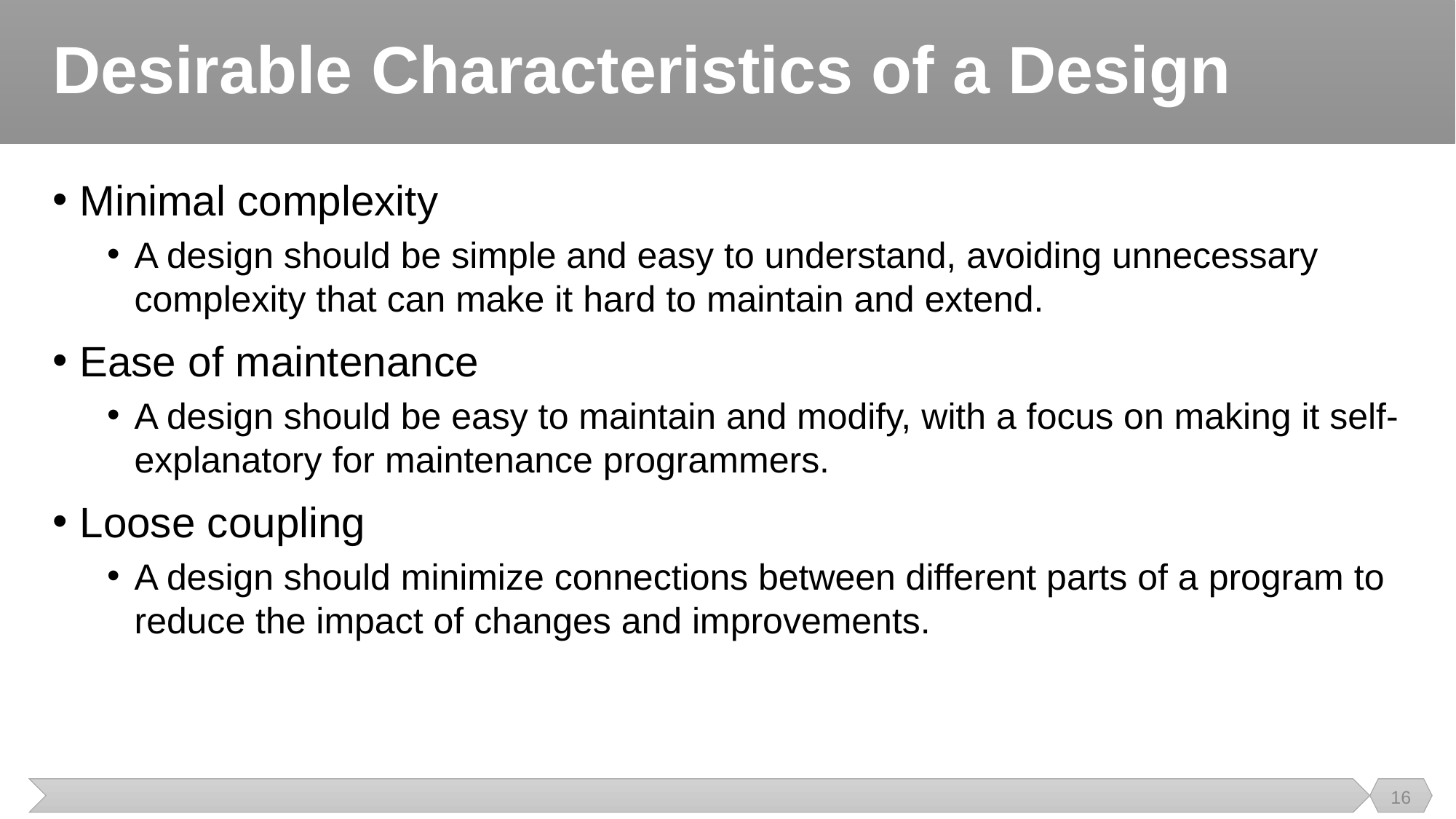

# Desirable Characteristics of a Design
Minimal complexity
A design should be simple and easy to understand, avoiding unnecessary complexity that can make it hard to maintain and extend.
Ease of maintenance
A design should be easy to maintain and modify, with a focus on making it self-explanatory for maintenance programmers.
Loose coupling
A design should minimize connections between different parts of a program to reduce the impact of changes and improvements.
16